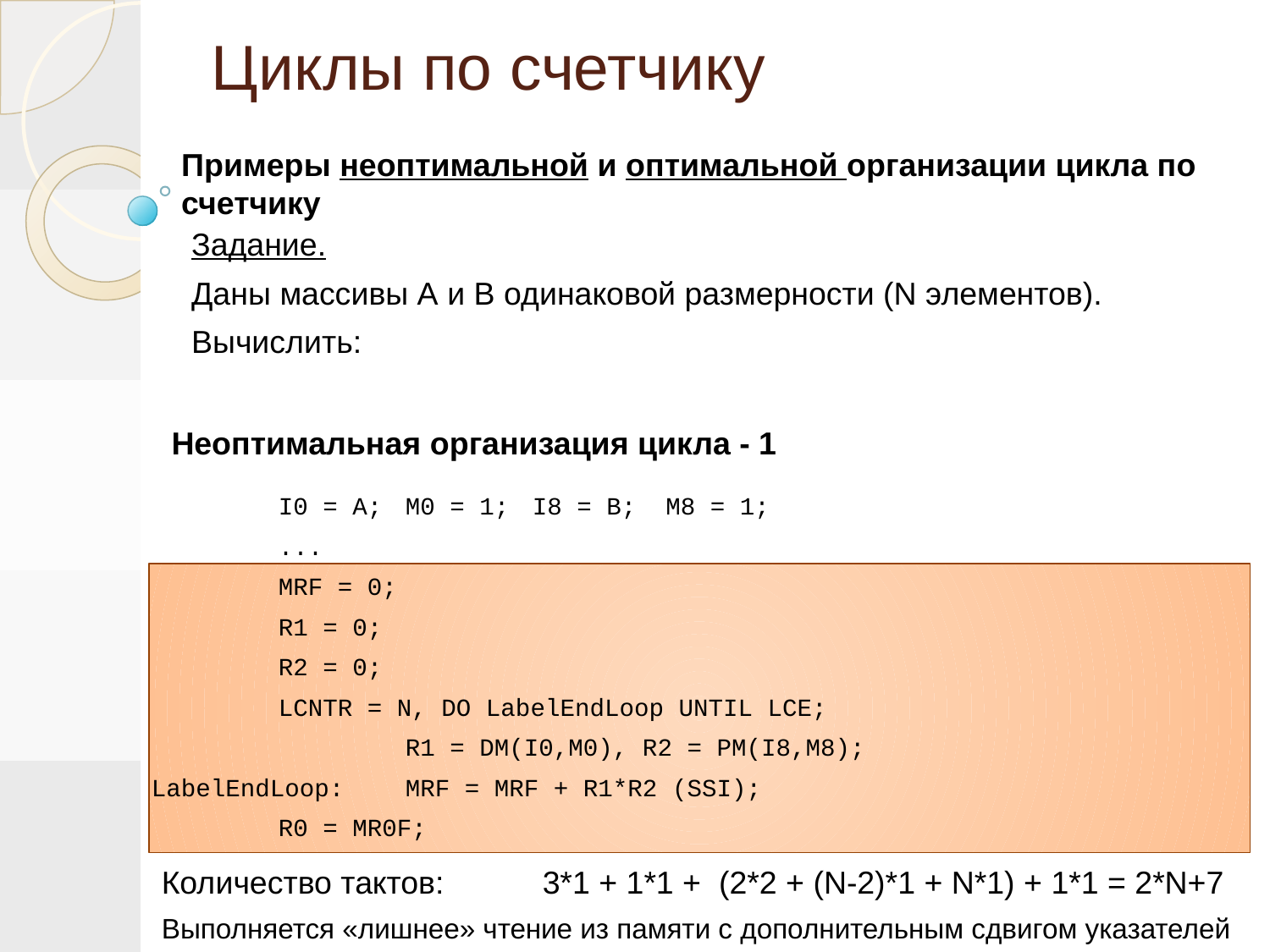

# Циклы по счетчику
Примеры неоптимальной и оптимальной организации цикла по счетчику
Задание.
Даны массивы А и В одинаковой размерности (N элементов).
Вычислить:
Неоптимальная организация цикла - 1
	I0 = A; 	M0 = 1; 	I8 = B;  M8 = 1;
	...
	MRF = 0;
	R1 = 0;
	R2 = 0;
	LCNTR = N, DO LabelEndLoop UNTIL LCE;
		R1 = DM(I0,M0), R2 = PM(I8,M8);
LabelEndLoop: 	MRF = MRF + R1*R2 (SSI);
	R0 = MR0F;

Количество тактов:	3*1 + 1*1 +  (2*2 + (N-2)*1 + N*1) + 1*1 = 2*N+7
Выполняется «лишнее» чтение из памяти с дополнительным сдвигом указателей